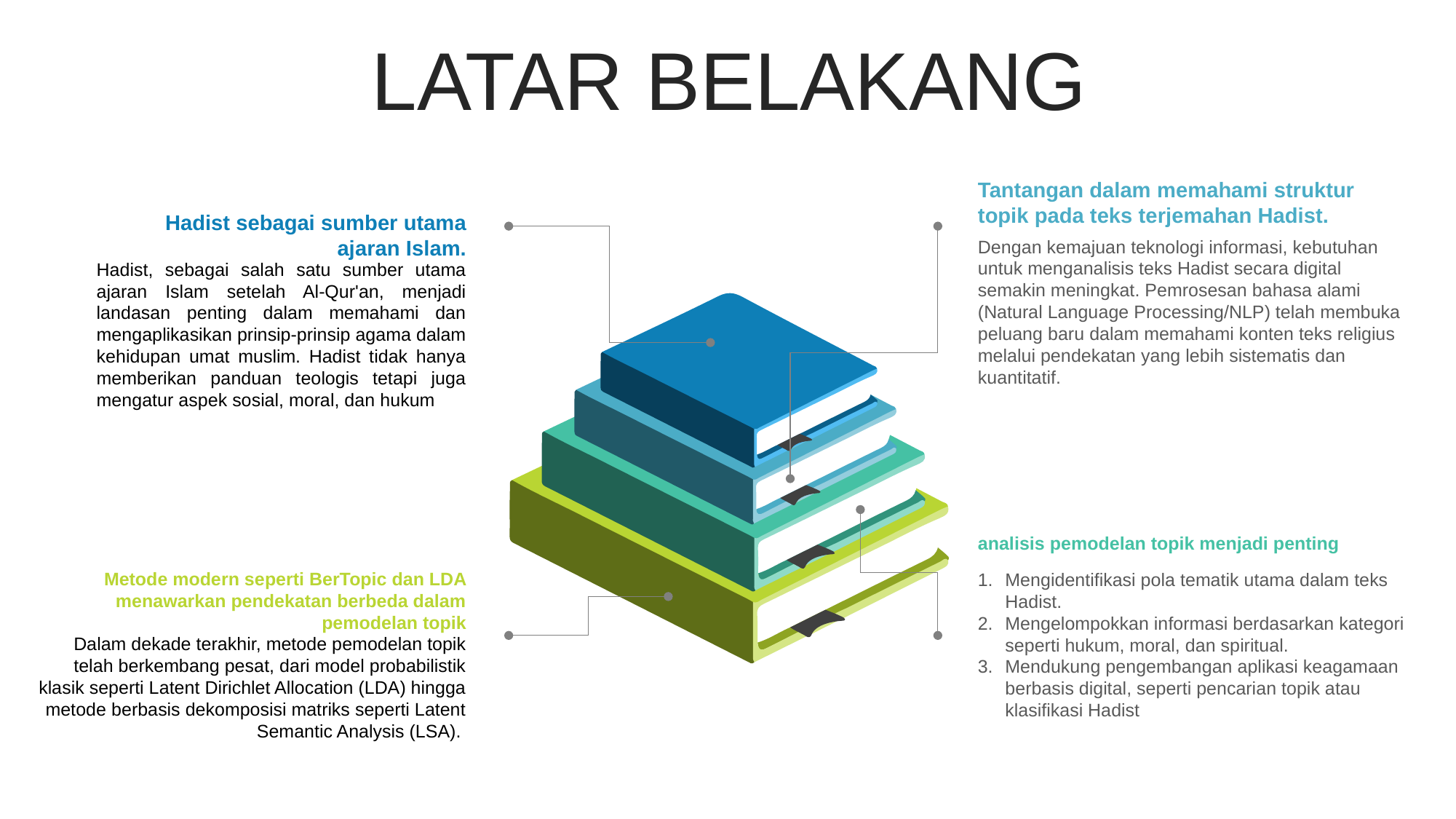

LATAR BELAKANG
Tantangan dalam memahami struktur topik pada teks terjemahan Hadist.

Dengan kemajuan teknologi informasi, kebutuhan untuk menganalisis teks Hadist secara digital semakin meningkat. Pemrosesan bahasa alami (Natural Language Processing/NLP) telah membuka peluang baru dalam memahami konten teks religius melalui pendekatan yang lebih sistematis dan kuantitatif.
Hadist sebagai sumber utama ajaran Islam.
Hadist, sebagai salah satu sumber utama ajaran Islam setelah Al-Qur'an, menjadi landasan penting dalam memahami dan mengaplikasikan prinsip-prinsip agama dalam kehidupan umat muslim. Hadist tidak hanya memberikan panduan teologis tetapi juga mengatur aspek sosial, moral, dan hukum

analisis pemodelan topik menjadi penting
Mengidentifikasi pola tematik utama dalam teks Hadist.
Mengelompokkan informasi berdasarkan kategori seperti hukum, moral, dan spiritual.
Mendukung pengembangan aplikasi keagamaan berbasis digital, seperti pencarian topik atau klasifikasi Hadist
Metode modern seperti BerTopic dan LDA menawarkan pendekatan berbeda dalam pemodelan topik
Dalam dekade terakhir, metode pemodelan topik telah berkembang pesat, dari model probabilistik klasik seperti Latent Dirichlet Allocation (LDA) hingga metode berbasis dekomposisi matriks seperti Latent Semantic Analysis (LSA).